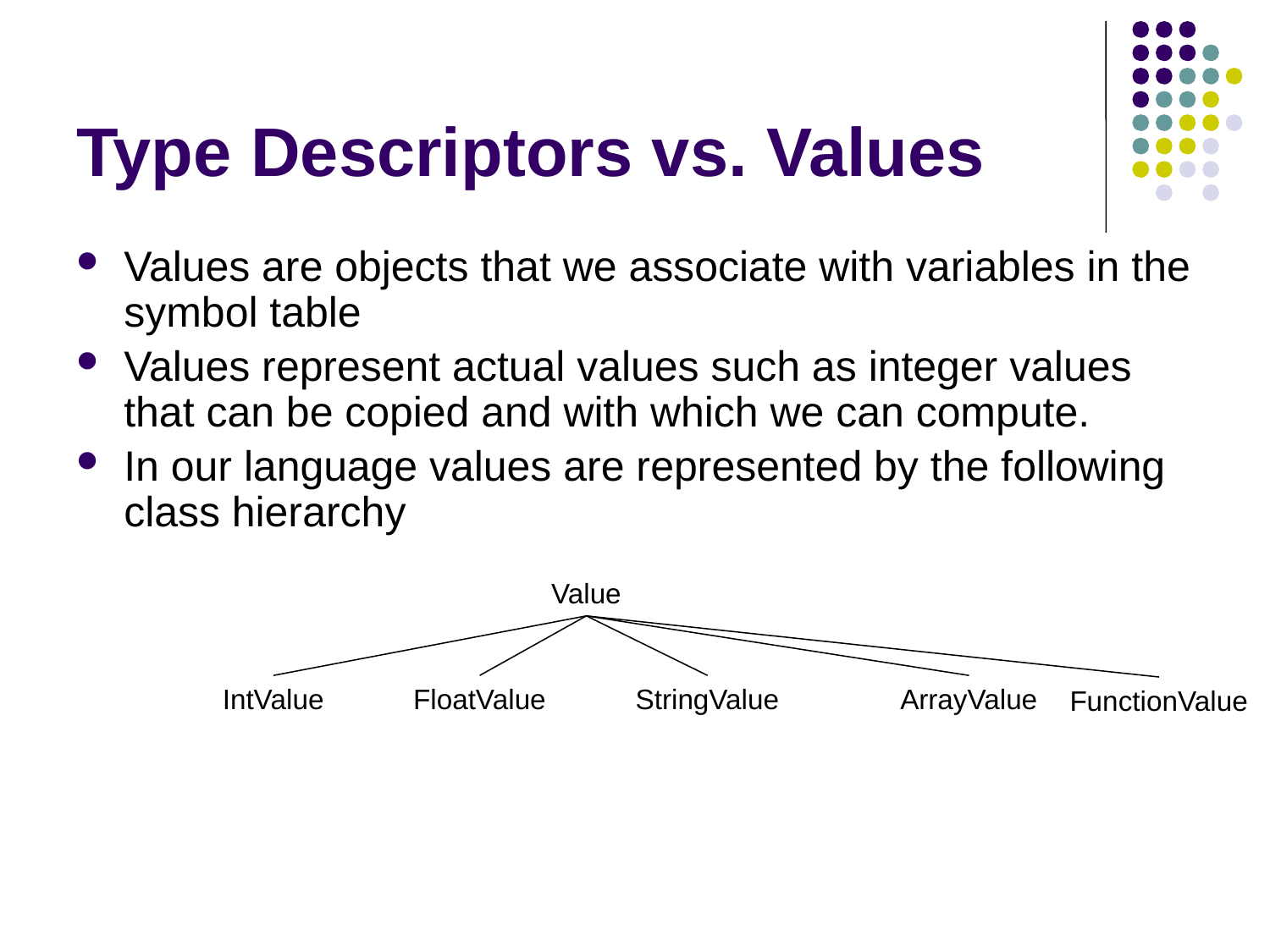

# Type Descriptors vs. Values
Values are objects that we associate with variables in the symbol table
Values represent actual values such as integer values that can be copied and with which we can compute.
In our language values are represented by the following class hierarchy
Value
IntValue
FloatValue
StringValue
ArrayValue
FunctionValue